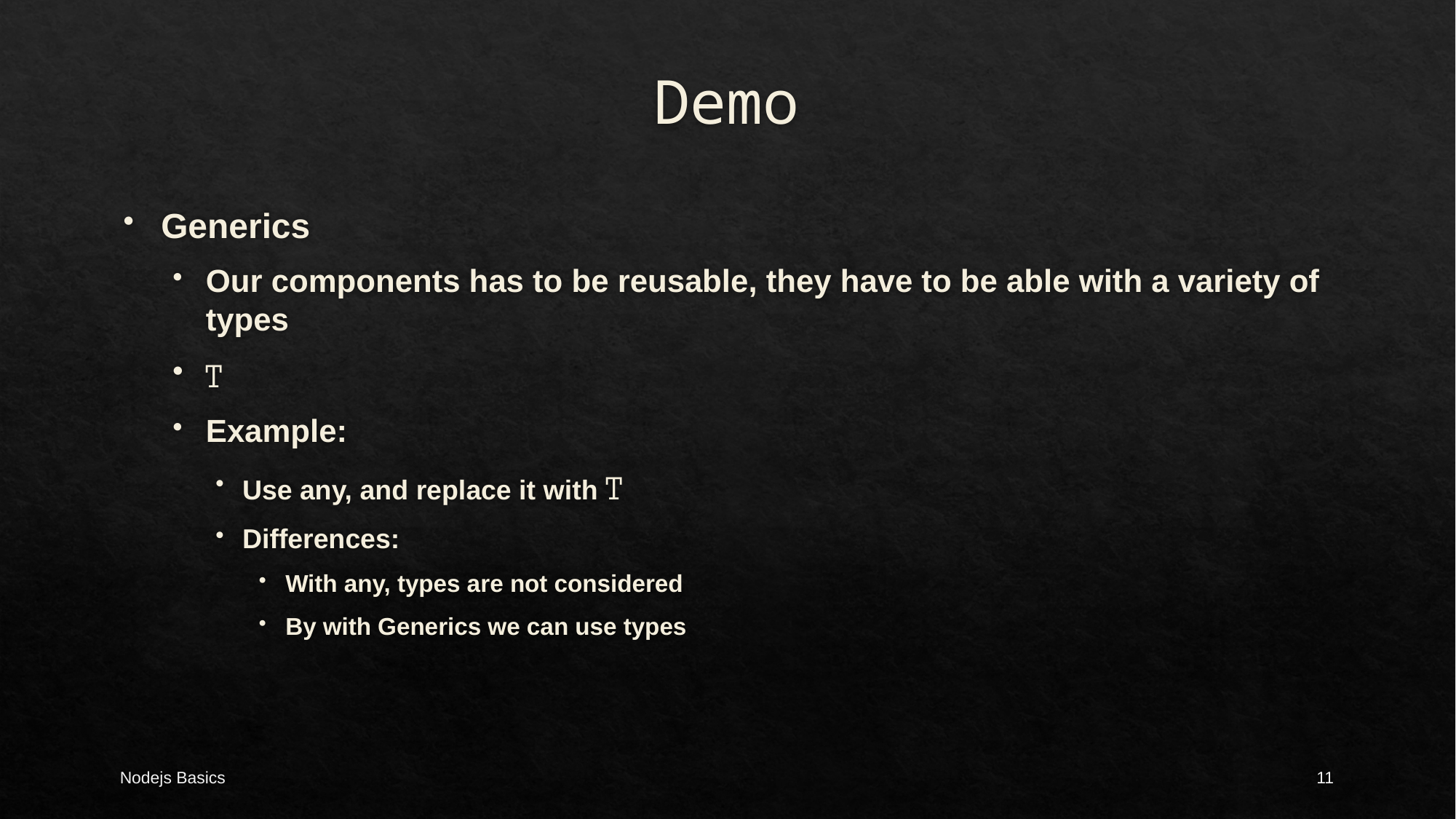

# Demo
Generics
Our components has to be reusable, they have to be able with a variety of types
T
Example:
Use any, and replace it with T
Differences:
With any, types are not considered
By with Generics we can use types

Nodejs Basics
11